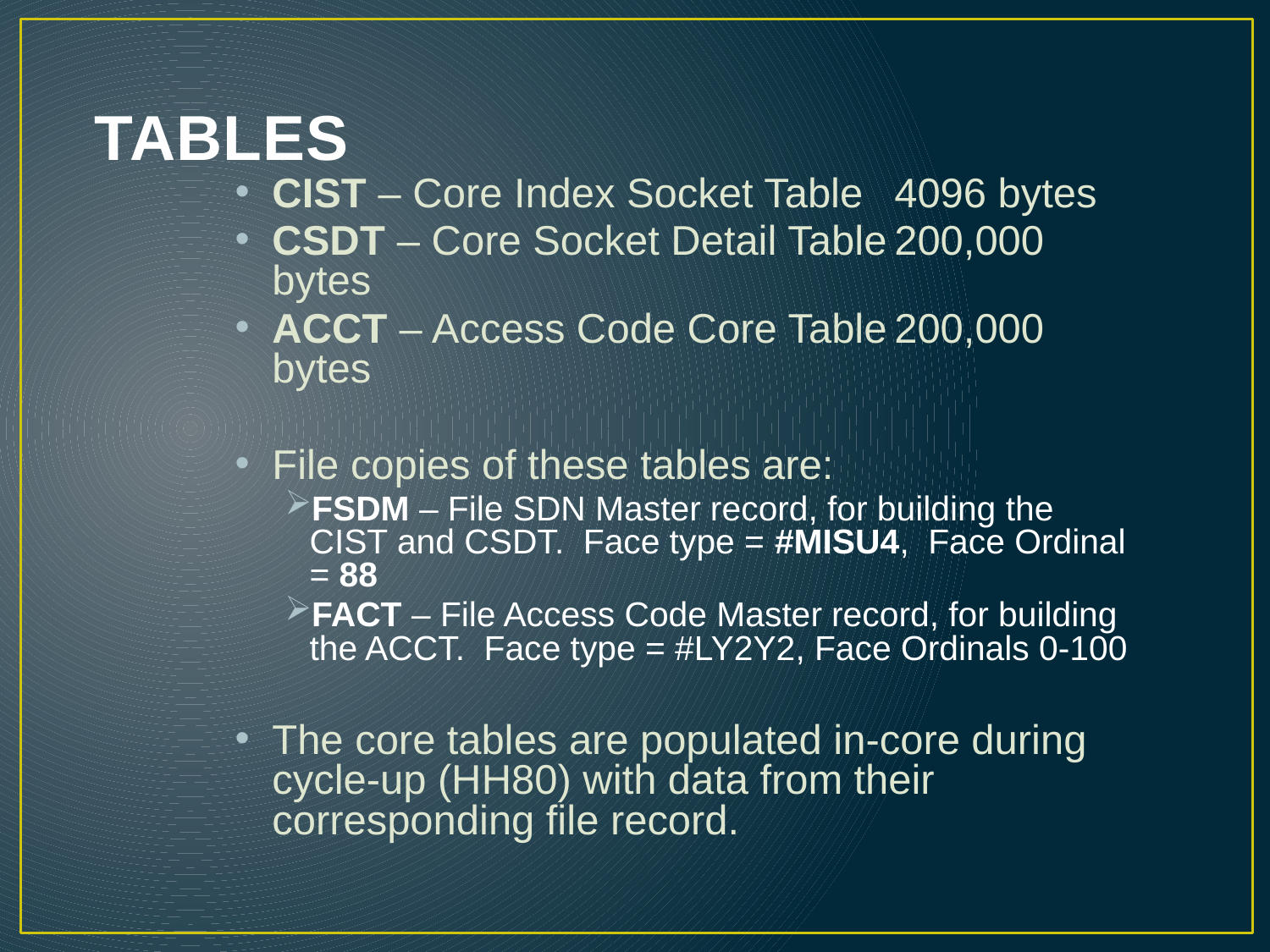

# TABLES
CIST – Core Index Socket Table	4096 bytes
CSDT – Core Socket Detail Table	200,000 bytes
ACCT – Access Code Core Table	200,000 bytes

File copies of these tables are:
FSDM – File SDN Master record, for building the CIST and CSDT.  Face type = #MISU4,  Face Ordinal = 88
FACT – File Access Code Master record, for building the ACCT.  Face type = #LY2Y2, Face Ordinals 0-100

The core tables are populated in-core during cycle-up (HH80) with data from their corresponding file record.